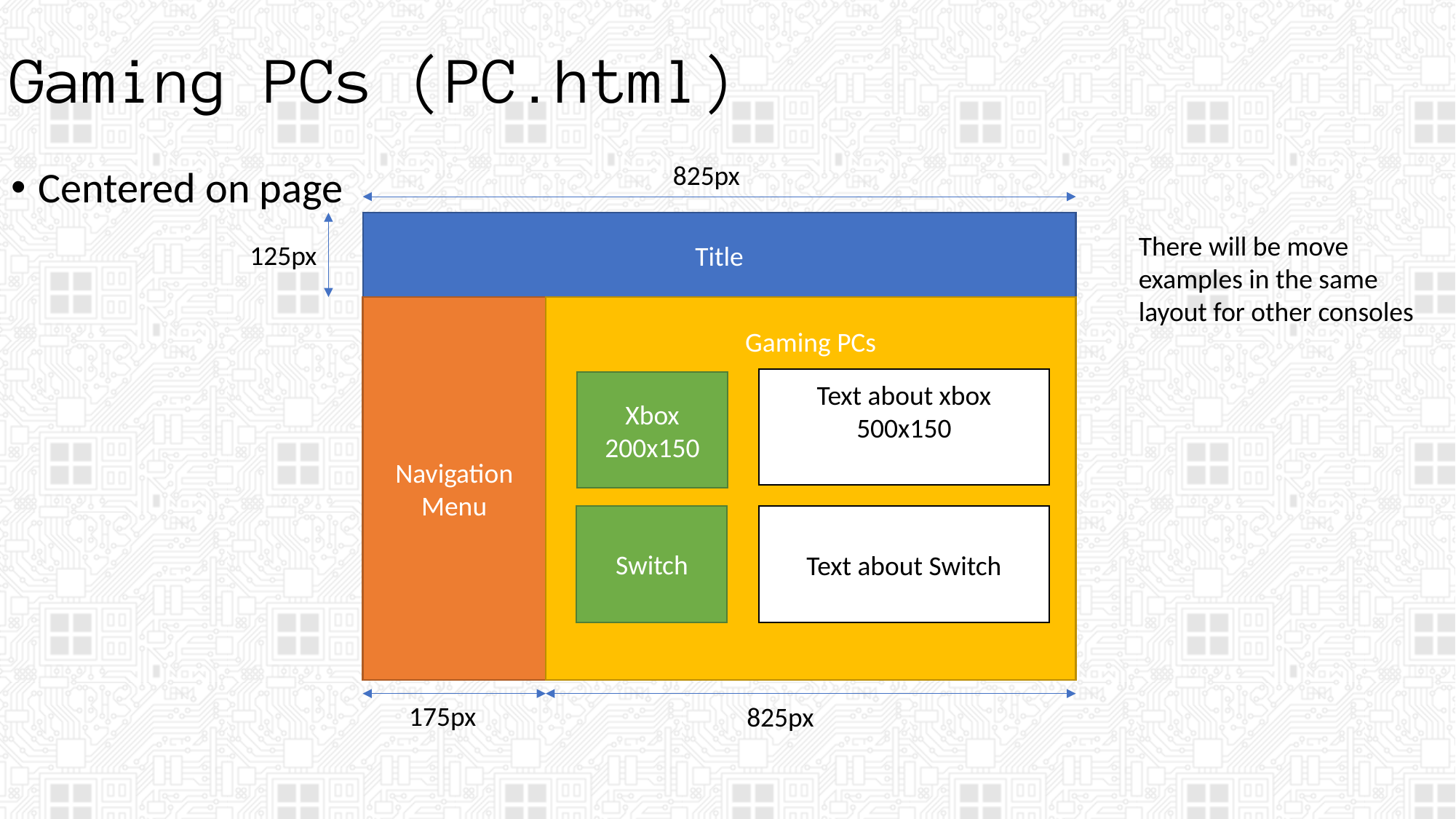

# Gaming PCs (PC.html)
825px
Centered on page
Title
There will be move examples in the same layout for other consoles
125px
Navigation Menu
Gaming PCs

Text about xbox
500x150

Xbox
200x150
Switch
Text about Switch
175px
825px